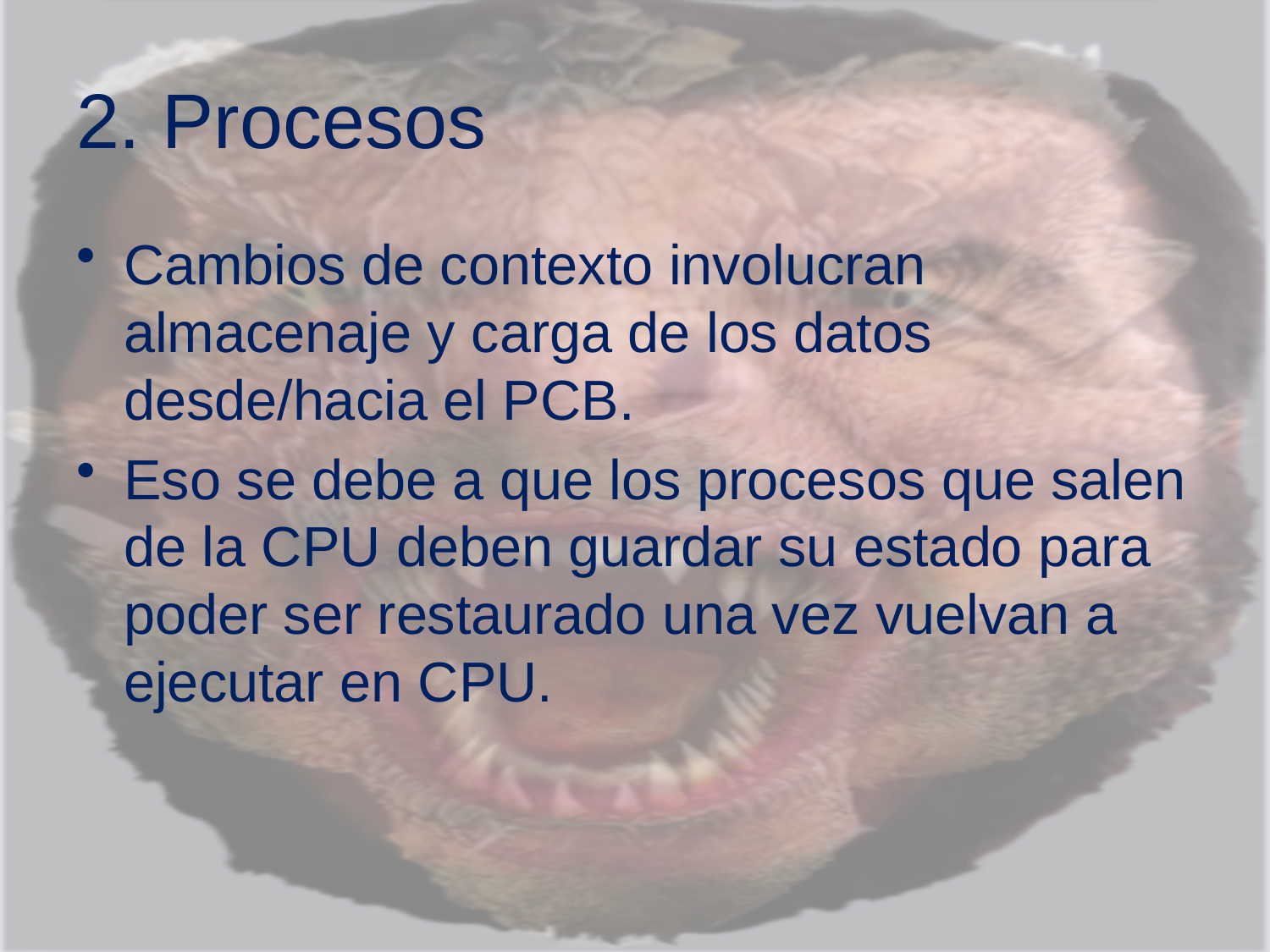

# 2. Procesos
Cambios de contexto involucran almacenaje y carga de los datos desde/hacia el PCB.
Eso se debe a que los procesos que salen de la CPU deben guardar su estado para poder ser restaurado una vez vuelvan a ejecutar en CPU.